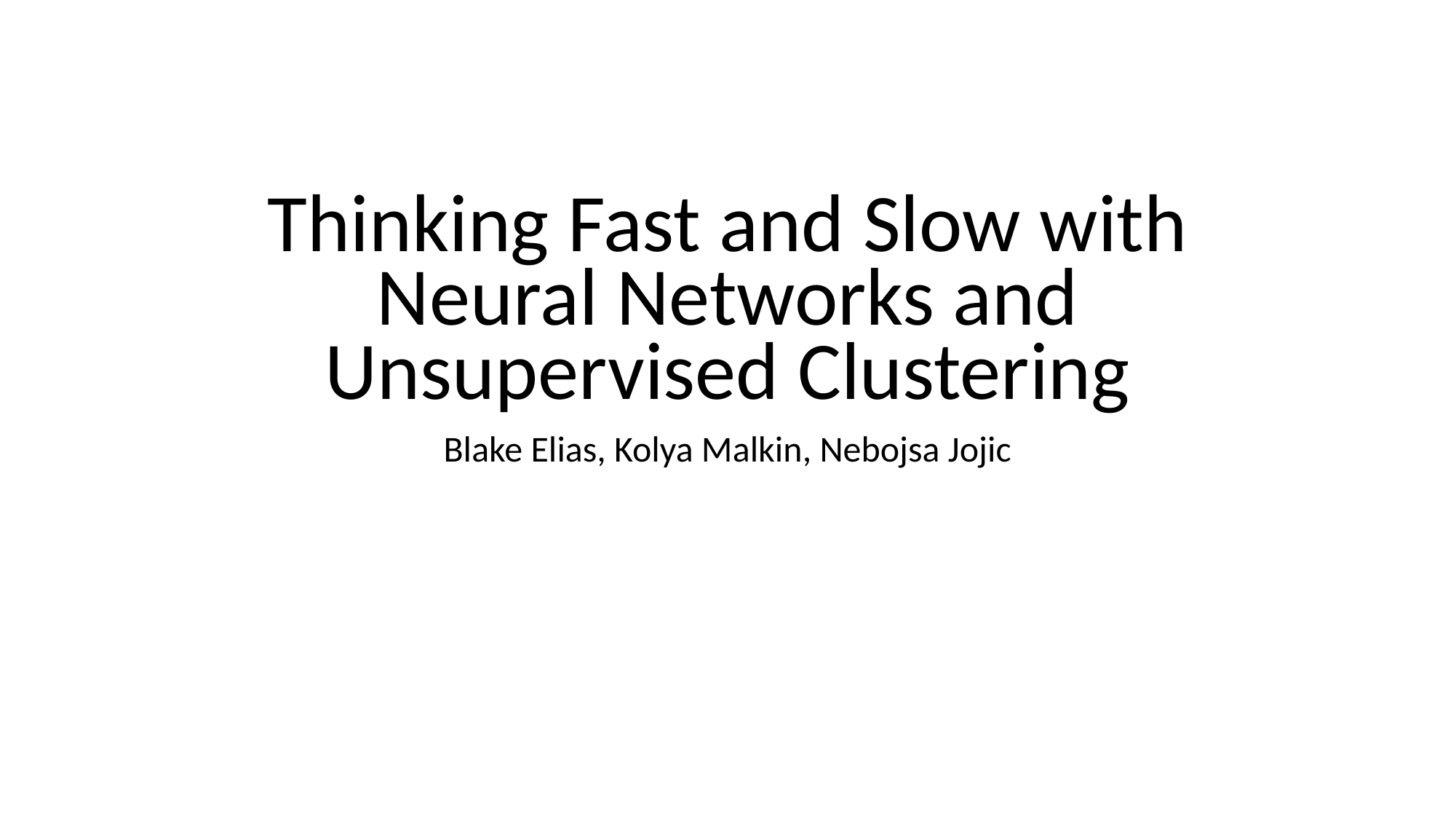

Thinking Fast and Slow with Neural Networks and Unsupervised Clustering
Blake Elias, Kolya Malkin, Nebojsa Jojic